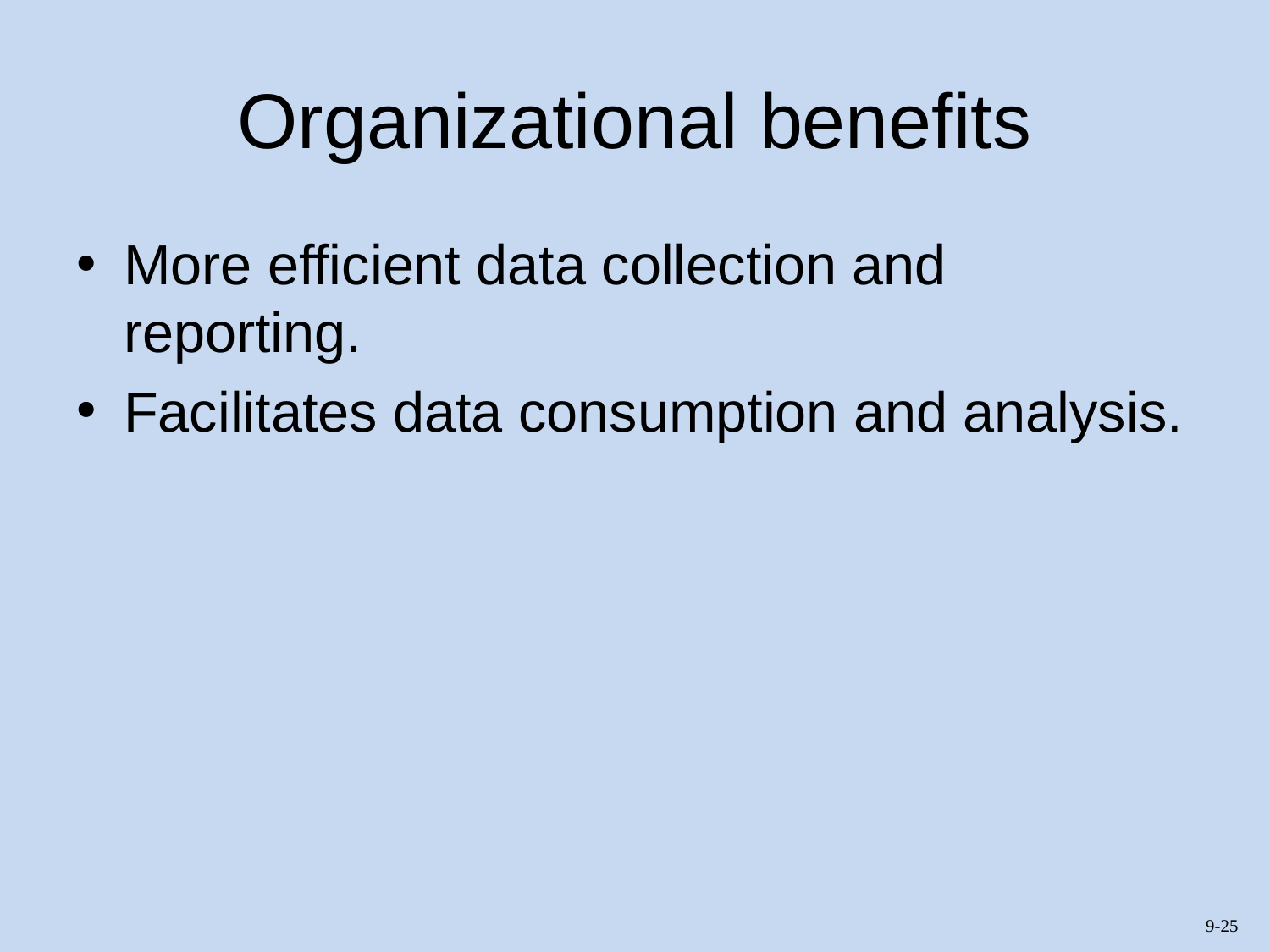

# Organizational benefits
More efficient data collection and reporting.
Facilitates data consumption and analysis.